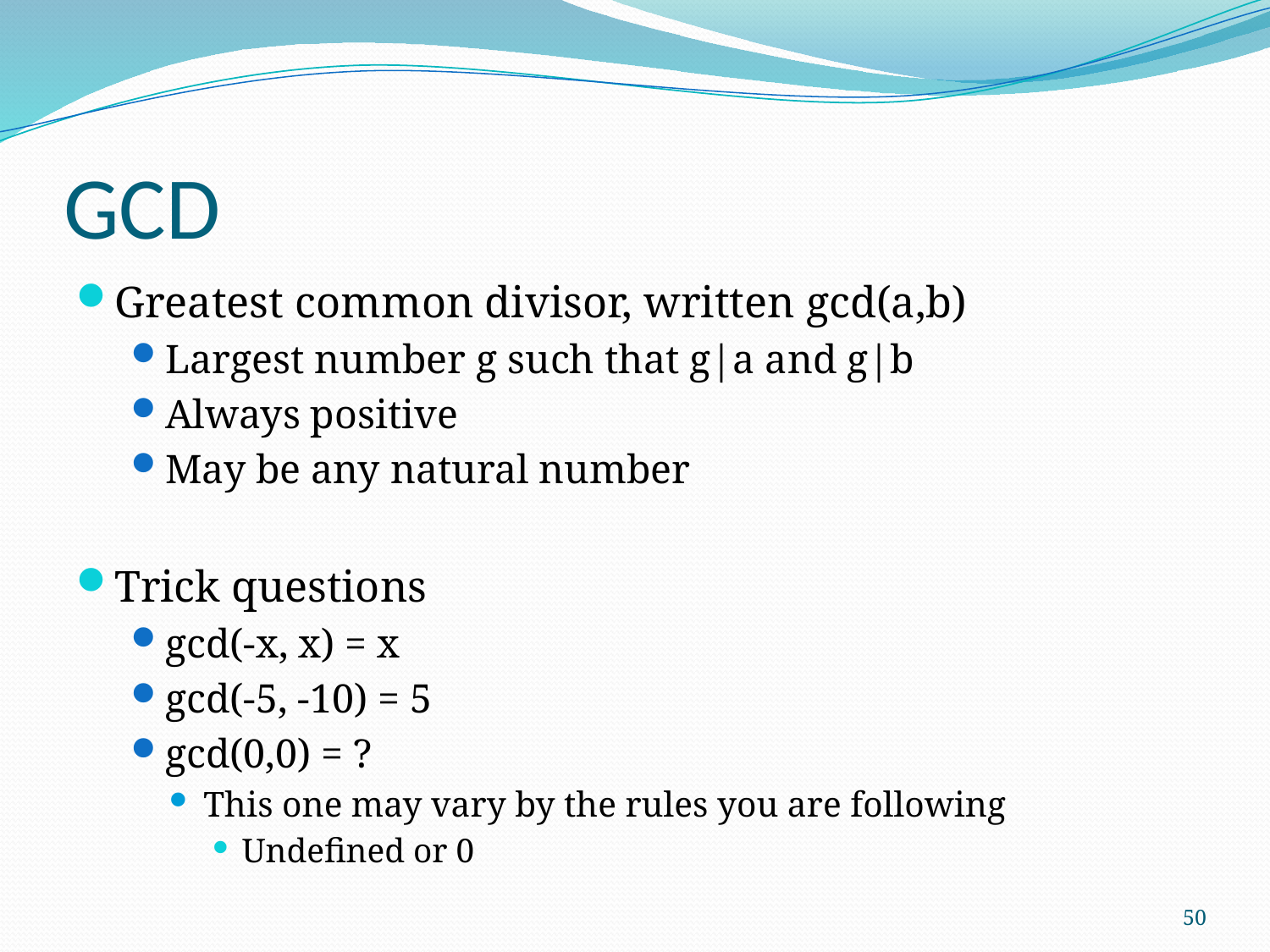

# GCD
Greatest common divisor, written gcd(a,b)
Largest number g such that g|a and g|b
Always positive
May be any natural number

Trick questions
gcd(-x, x) = x
gcd(-5, -10) = 5
gcd(0,0) = ?
This one may vary by the rules you are following
Undefined or 0
50